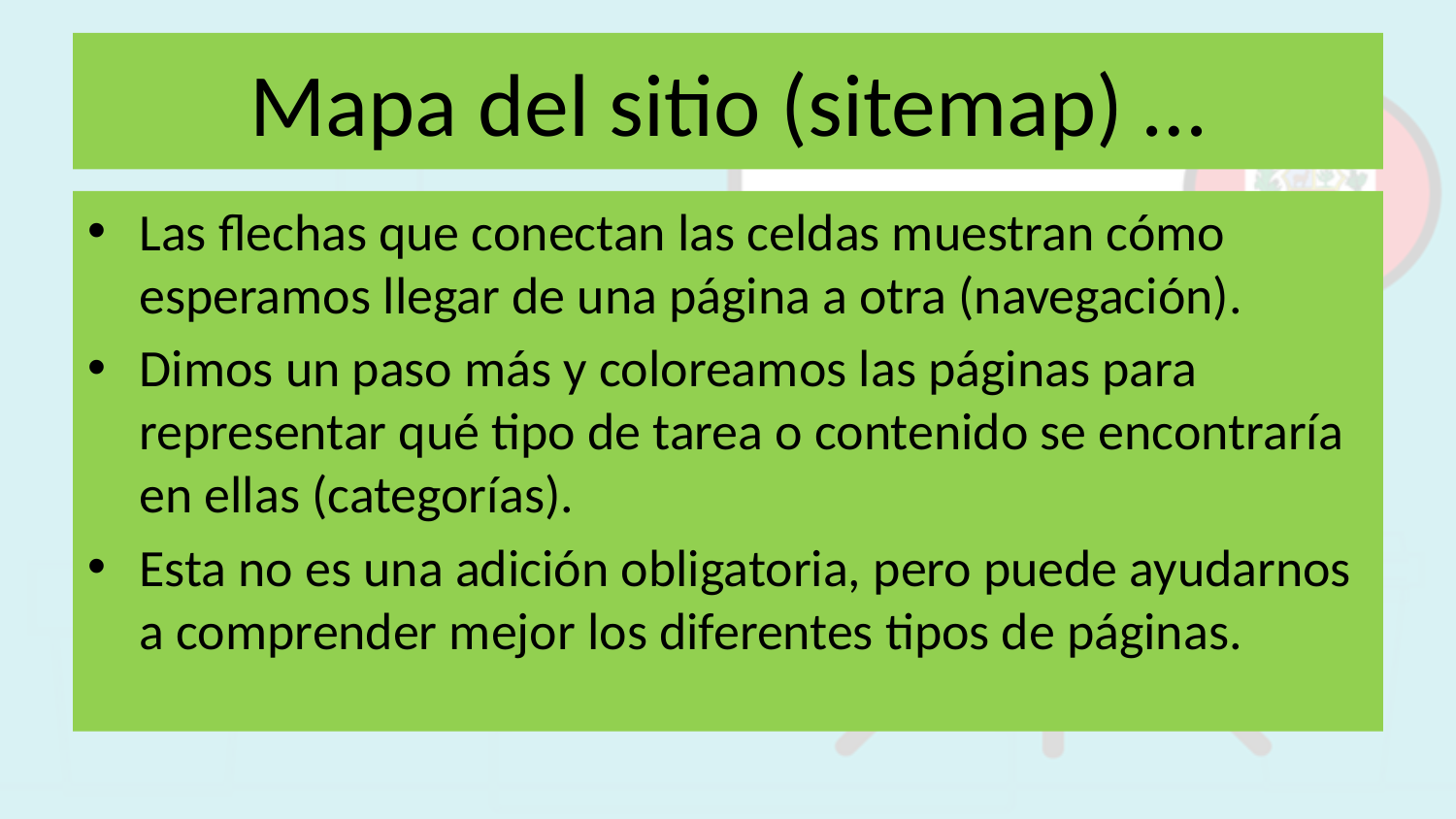

# Mapa del sitio (sitemap) …
Las flechas que conectan las celdas muestran cómo esperamos llegar de una página a otra (navegación).
Dimos un paso más y coloreamos las páginas para representar qué tipo de tarea o contenido se encontraría en ellas (categorías).
Esta no es una adición obligatoria, pero puede ayudarnos a comprender mejor los diferentes tipos de páginas.